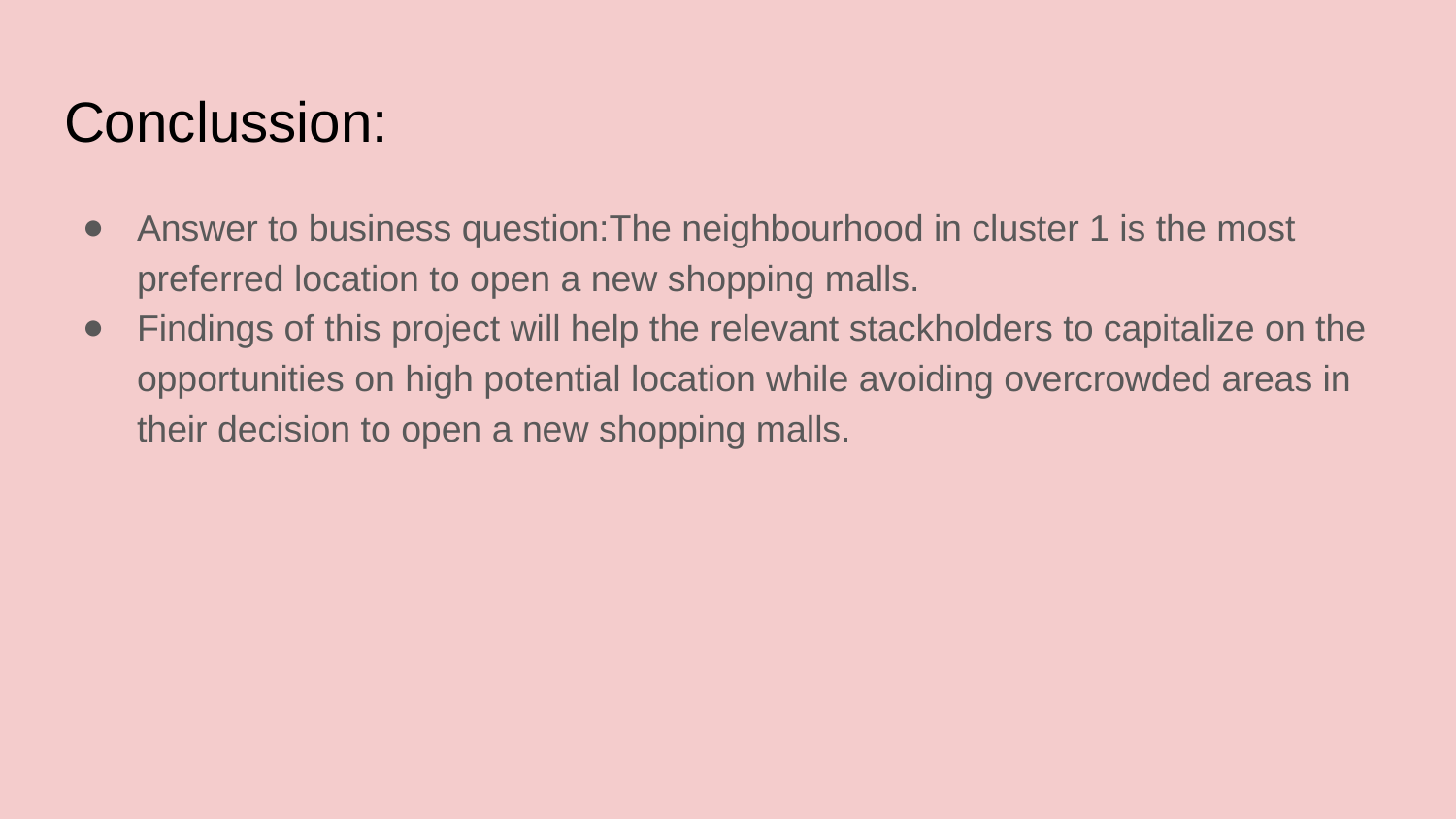

# Conclussion:

Answer to business question:The neighbourhood in cluster 1 is the most preferred location to open a new shopping malls.
Findings of this project will help the relevant stackholders to capitalize on the opportunities on high potential location while avoiding overcrowded areas in their decision to open a new shopping malls.